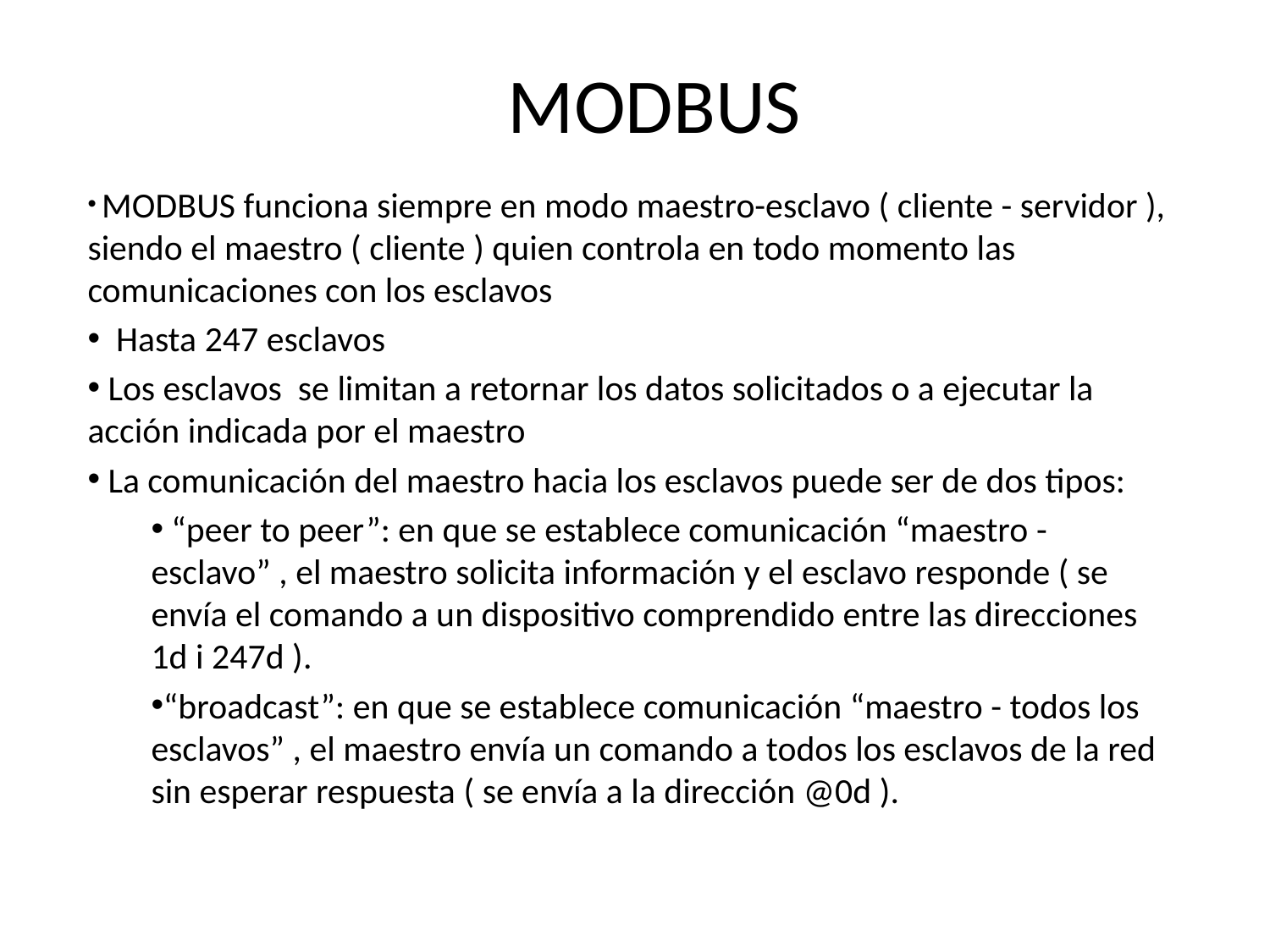

# MODBUS
 MODBUS funciona siempre en modo maestro-esclavo ( cliente - servidor ), siendo el maestro ( cliente ) quien controla en todo momento las comunicaciones con los esclavos
  Hasta 247 esclavos
 Los esclavos  se limitan a retornar los datos solicitados o a ejecutar la acción indicada por el maestro
 La comunicación del maestro hacia los esclavos puede ser de dos tipos:
 “peer to peer”: en que se establece comunicación “maestro - esclavo” , el maestro solicita información y el esclavo responde ( se envía el comando a un dispositivo comprendido entre las direcciones 1d i 247d ).
“broadcast”: en que se establece comunicación “maestro - todos los esclavos” , el maestro envía un comando a todos los esclavos de la red sin esperar respuesta ( se envía a la dirección @0d ).